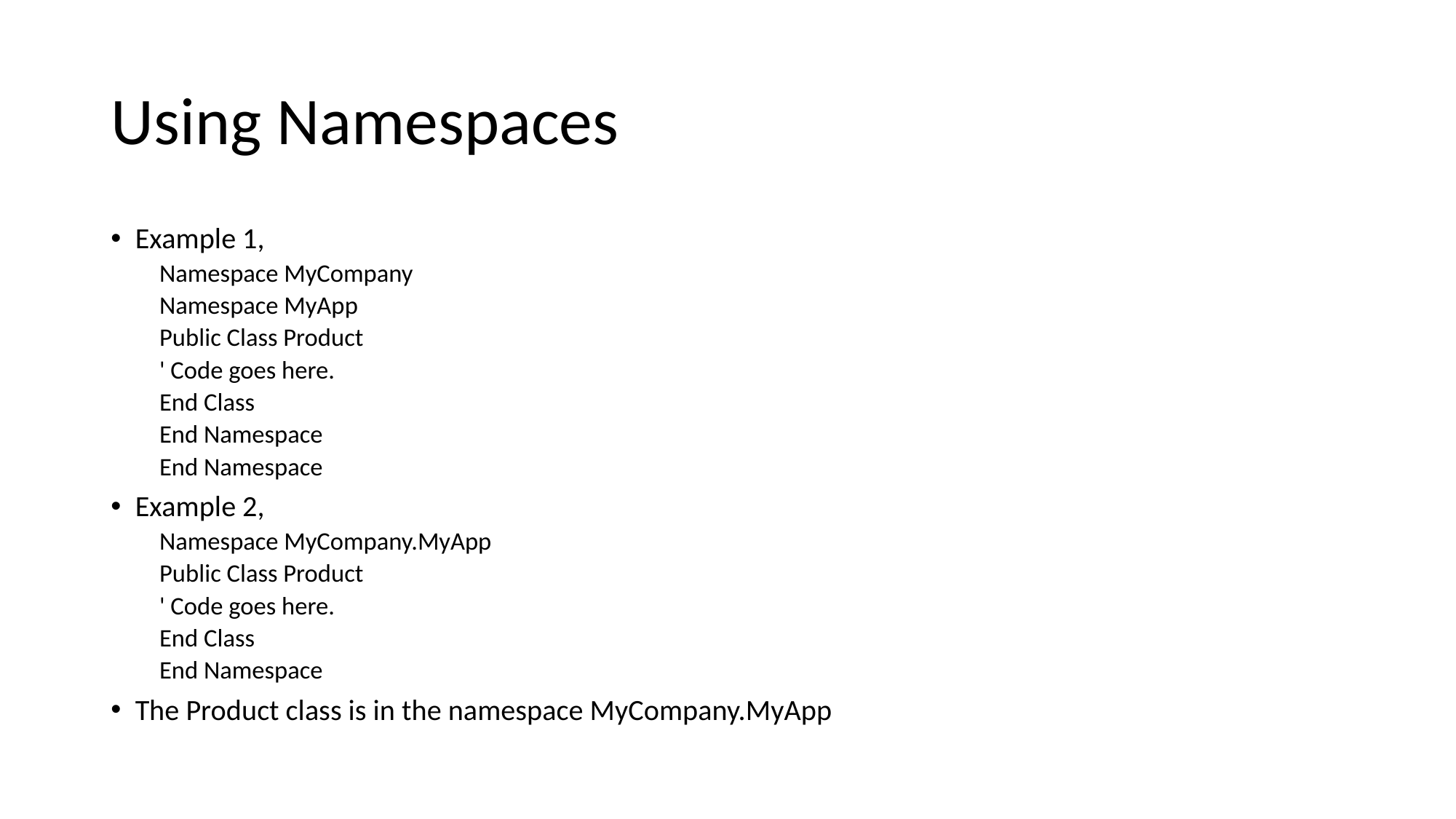

# Using Namespaces
Example 1,
Namespace MyCompany
	Namespace MyApp
		Public Class Product
			' Code goes here.
		End Class
	End Namespace
End Namespace
Example 2,
Namespace MyCompany.MyApp
	Public Class Product
		' Code goes here.
	End Class
End Namespace
The Product class is in the namespace MyCompany.MyApp